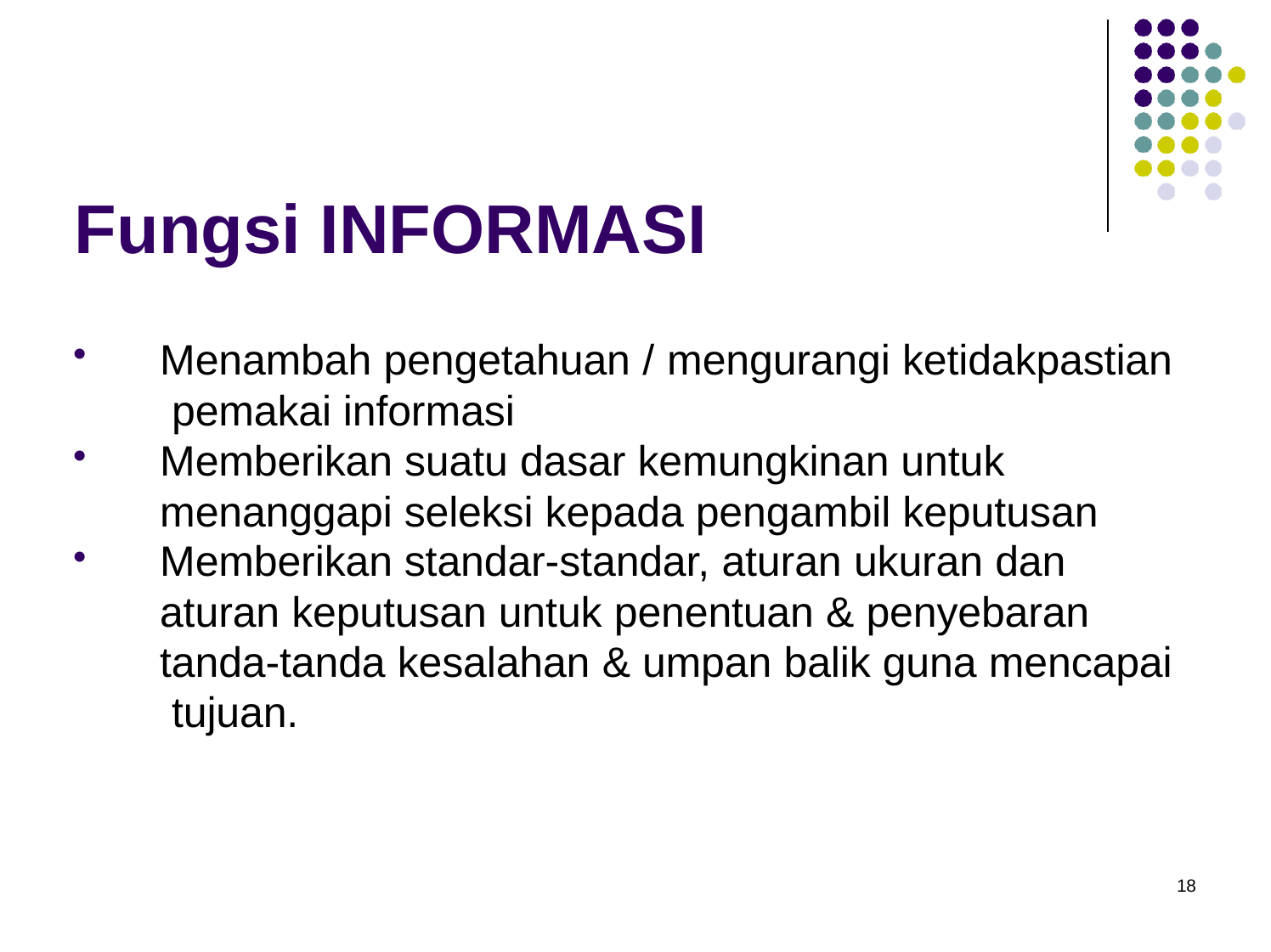

# Fungsi INFORMASI
Menambah pengetahuan / mengurangi ketidakpastian  pemakai informasi
Memberikan suatu dasar kemungkinan untuk  menanggapi seleksi kepada pengambil keputusan
Memberikan standar-standar, aturan ukuran dan  aturan keputusan untuk penentuan & penyebaran  tanda-tanda kesalahan & umpan balik guna mencapai  tujuan.
18